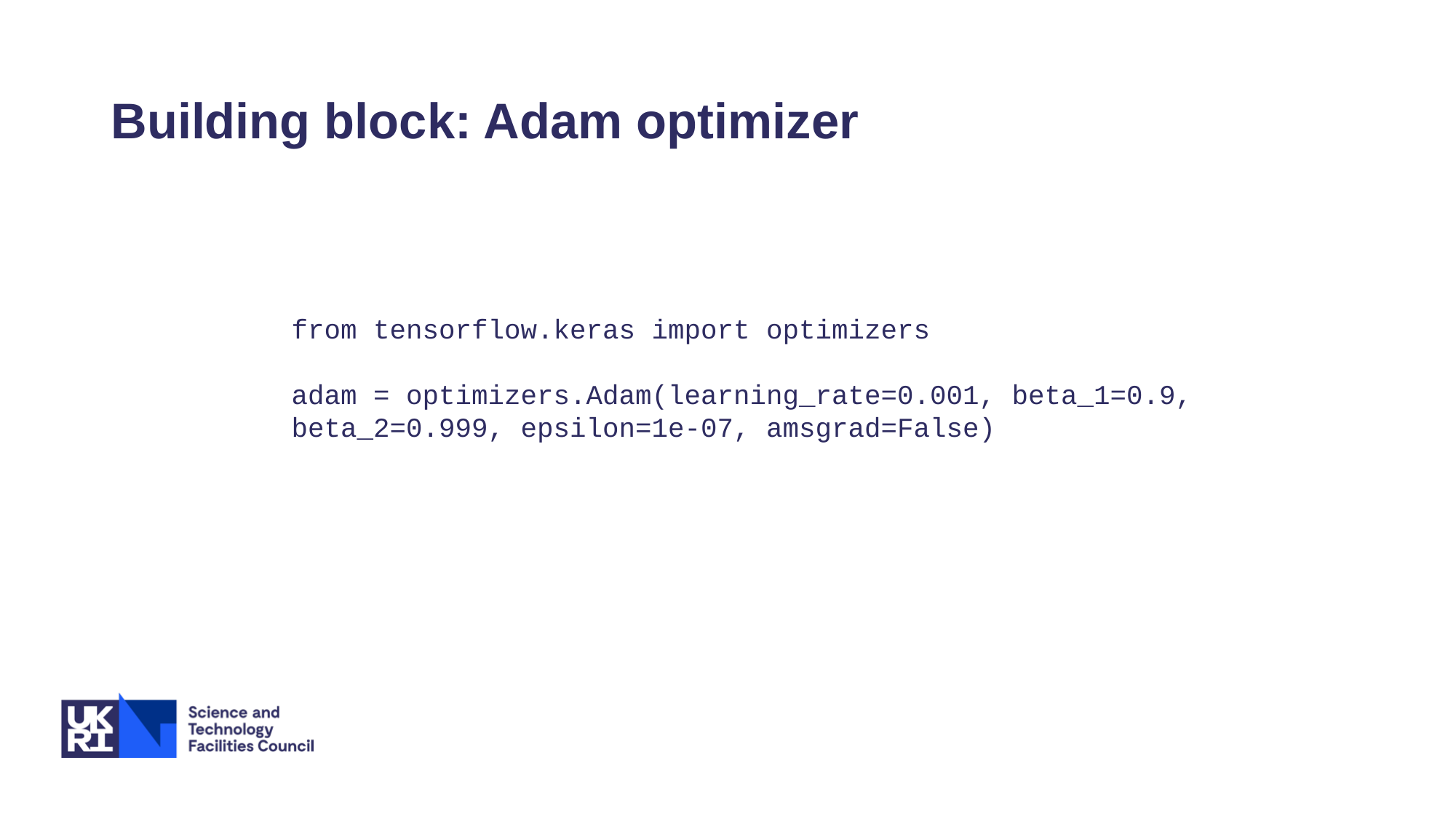

# Building block: Adam optimizer
from tensorflow.keras import optimizers

adam = optimizers.Adam(learning_rate=0.001, beta_1=0.9, beta_2=0.999, epsilon=1e-07, amsgrad=False)